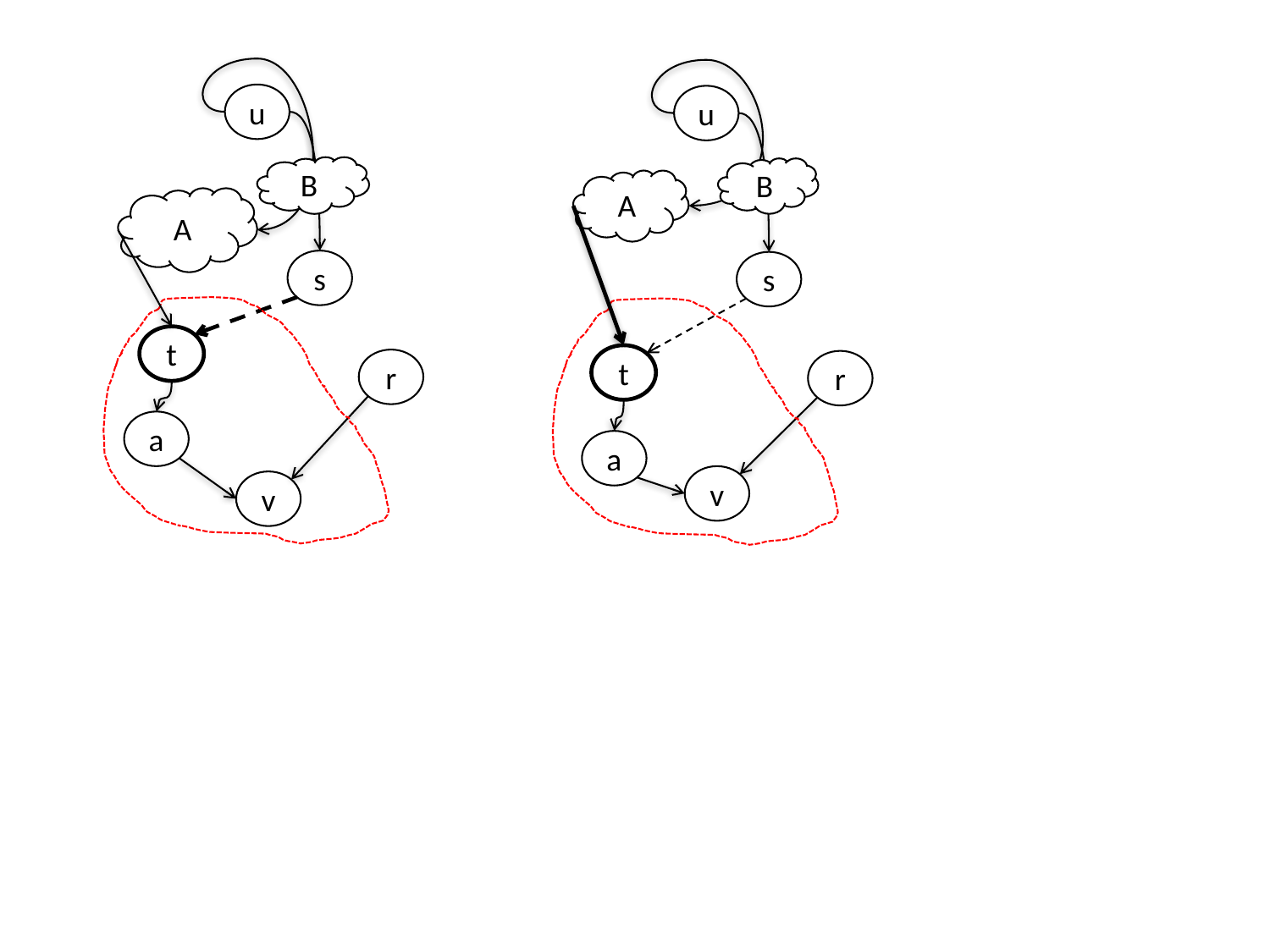

u
u
B
B
A
A
s
s

t
t
r
r
a
a
v
v